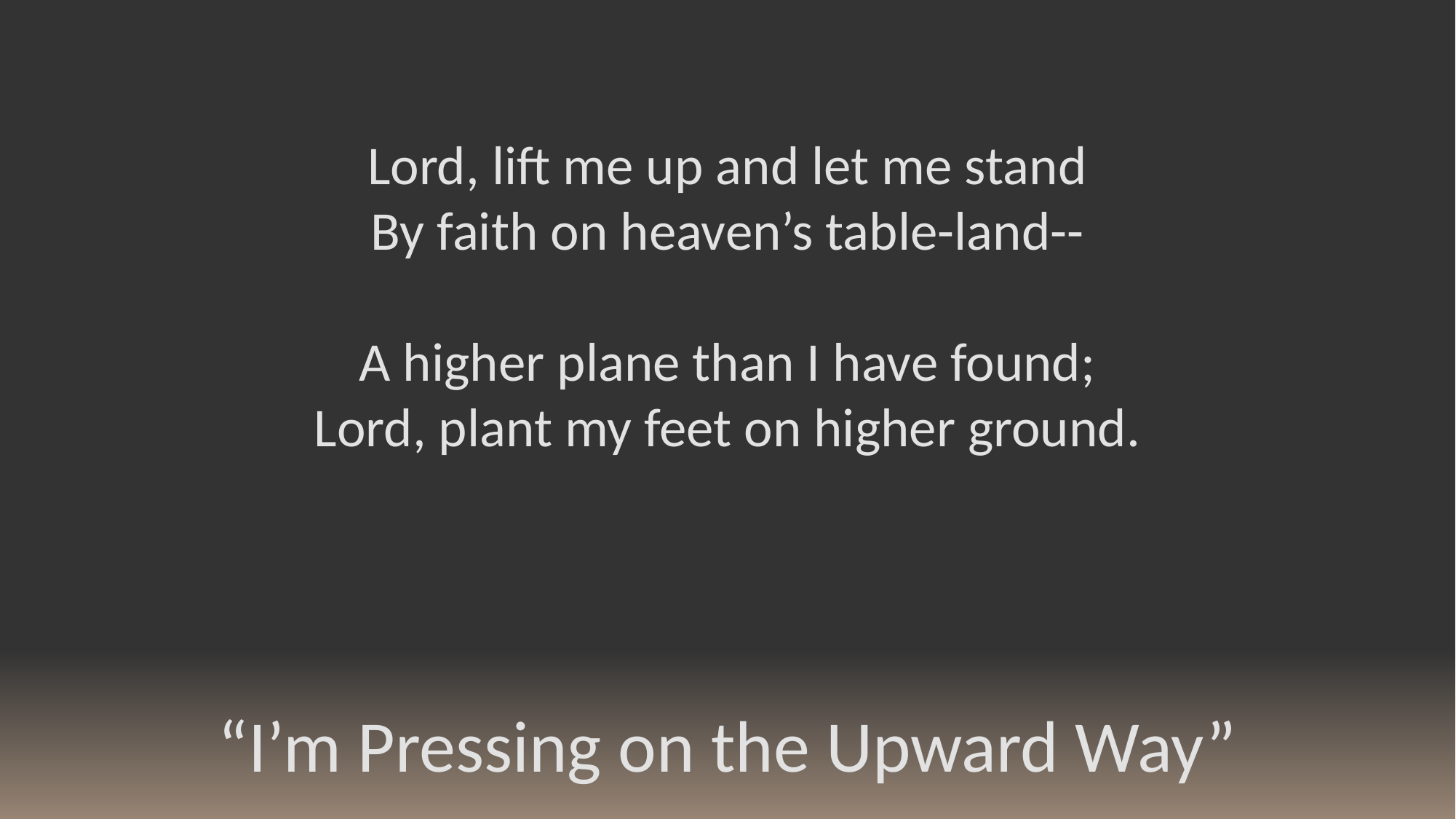

Lord, lift me up and let me stand
By faith on heaven’s table-land--

A higher plane than I have found;
Lord, plant my feet on higher ground.

“I’m Pressing on the Upward Way”